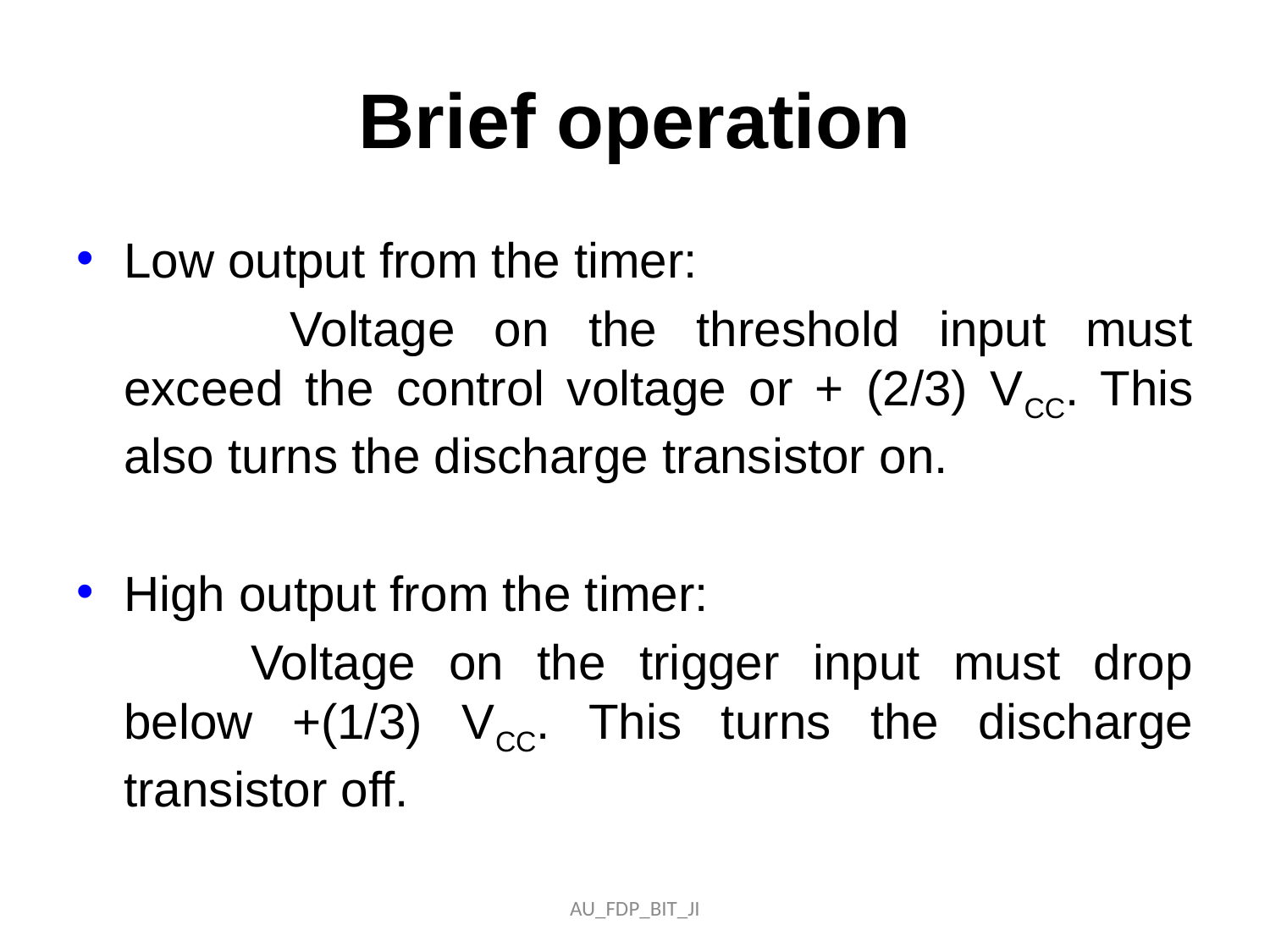

# Brief operation
Low output from the timer:
		 Voltage on the threshold input must exceed the control voltage or + (2/3) VCC. This also turns the discharge transistor on.

High output from the timer:
		Voltage on the trigger input must drop below +(1/3) VCC. This turns the discharge transistor off.

AU_FDP_BIT_JI